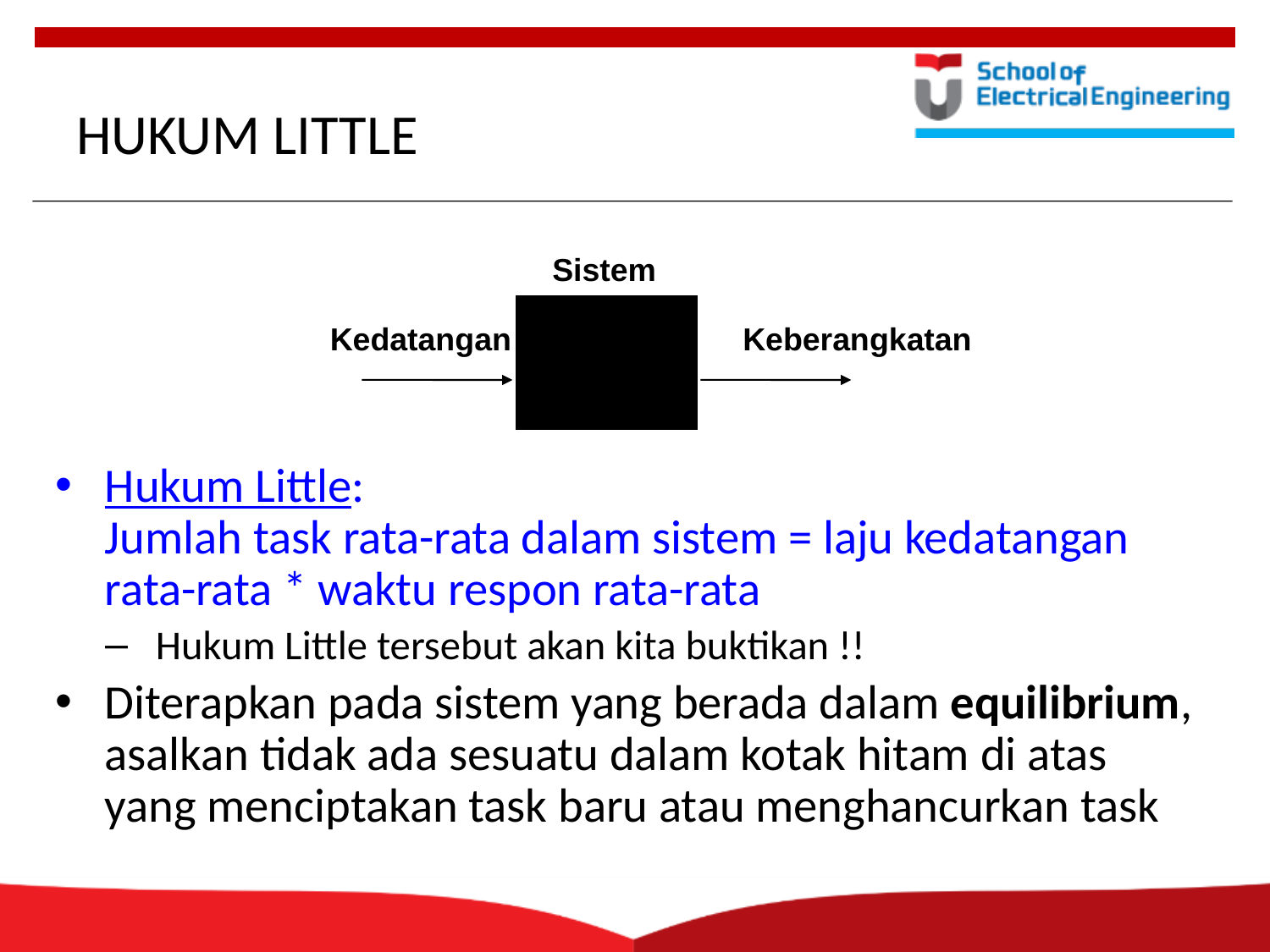

# HUKUM LITTLE
Sistem

Kedatangan
Keberangkatan

Hukum Little:
Jumlah task rata-rata dalam sistem = laju kedatangan rata-rata * waktu respon rata-rata
Hukum Little tersebut akan kita buktikan !!
Diterapkan pada sistem yang berada dalam equilibrium, asalkan tidak ada sesuatu dalam kotak hitam di atas yang menciptakan task baru atau menghancurkan task